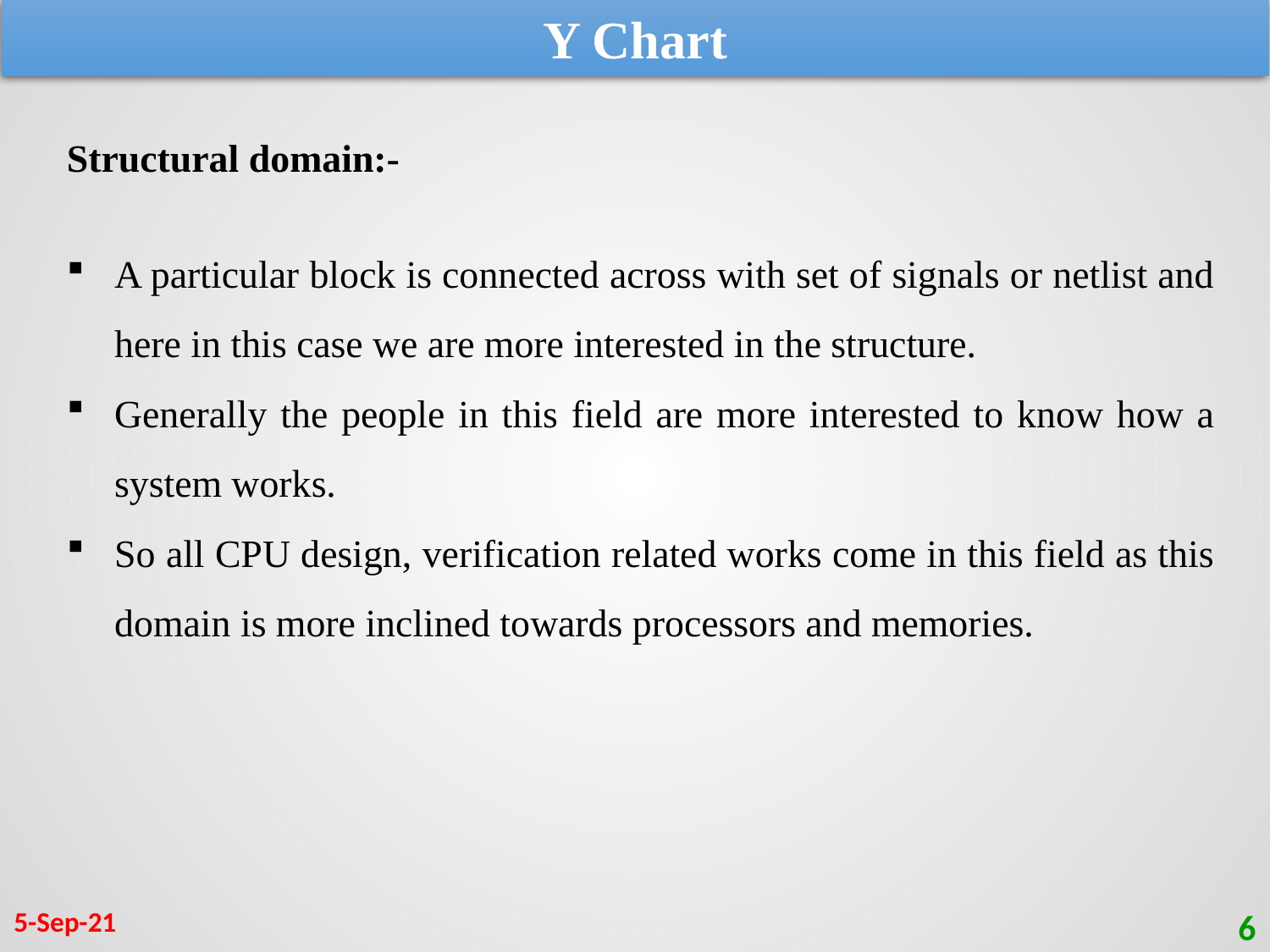

Y Chart
Structural domain:-

A particular block is connected across with set of signals or netlist and here in this case we are more interested in the structure.
Generally the people in this field are more interested to know how a system works.
So all CPU design, verification related works come in this field as this domain is more inclined towards processors and memories.
5-Sep-21
6